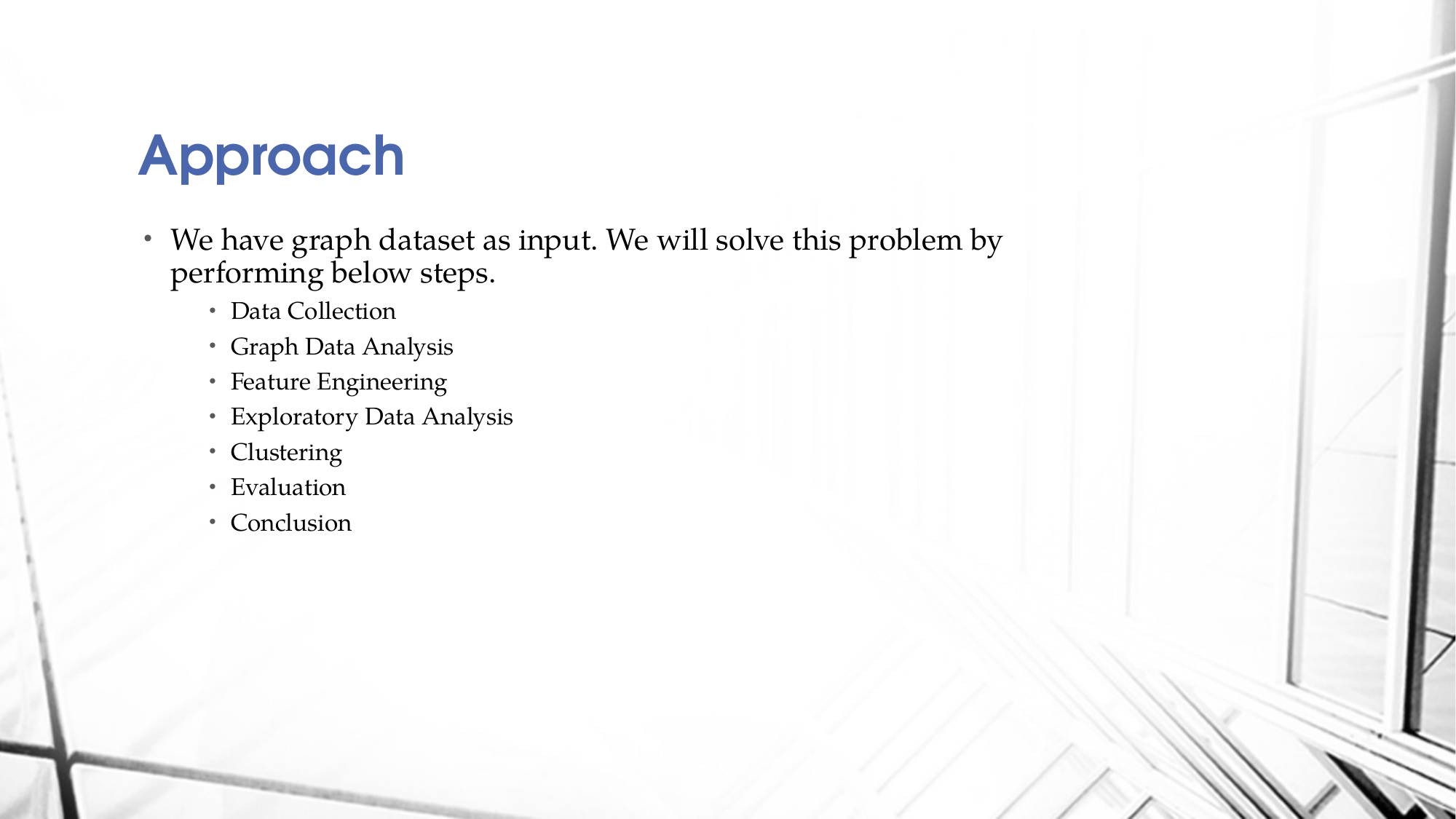

# Approach
We have graph dataset as input. We will solve this problem by performing below steps.
Data Collection
Graph Data Analysis
Feature Engineering
Exploratory Data Analysis
Clustering
Evaluation
Conclusion